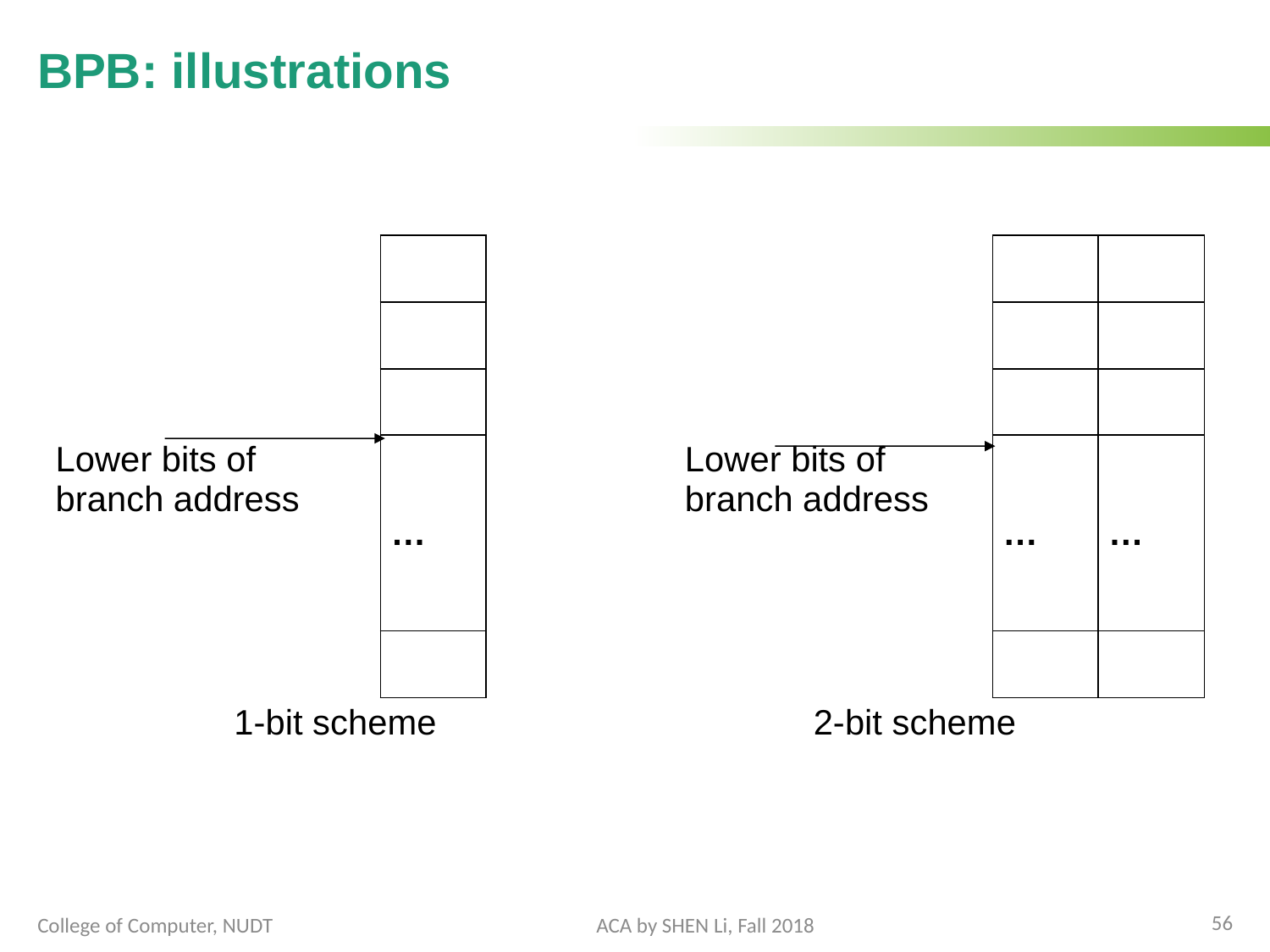

# BPB: illustrations
|  |  |  |  |  |  |  |
| --- | --- | --- | --- | --- | --- | --- |
|  |  |  |  |  |  |  |
|  |  |  |  |  |  |  |
| Lower bits of branch address | … |  |  | Lower bits of branch address | … | … |
|  |  |  |  |  |  |  |
| 1-bit scheme |  |  | 2-bit scheme |  |  |  |

56
College of Computer, NUDT
ACA by SHEN Li, Fall 2018